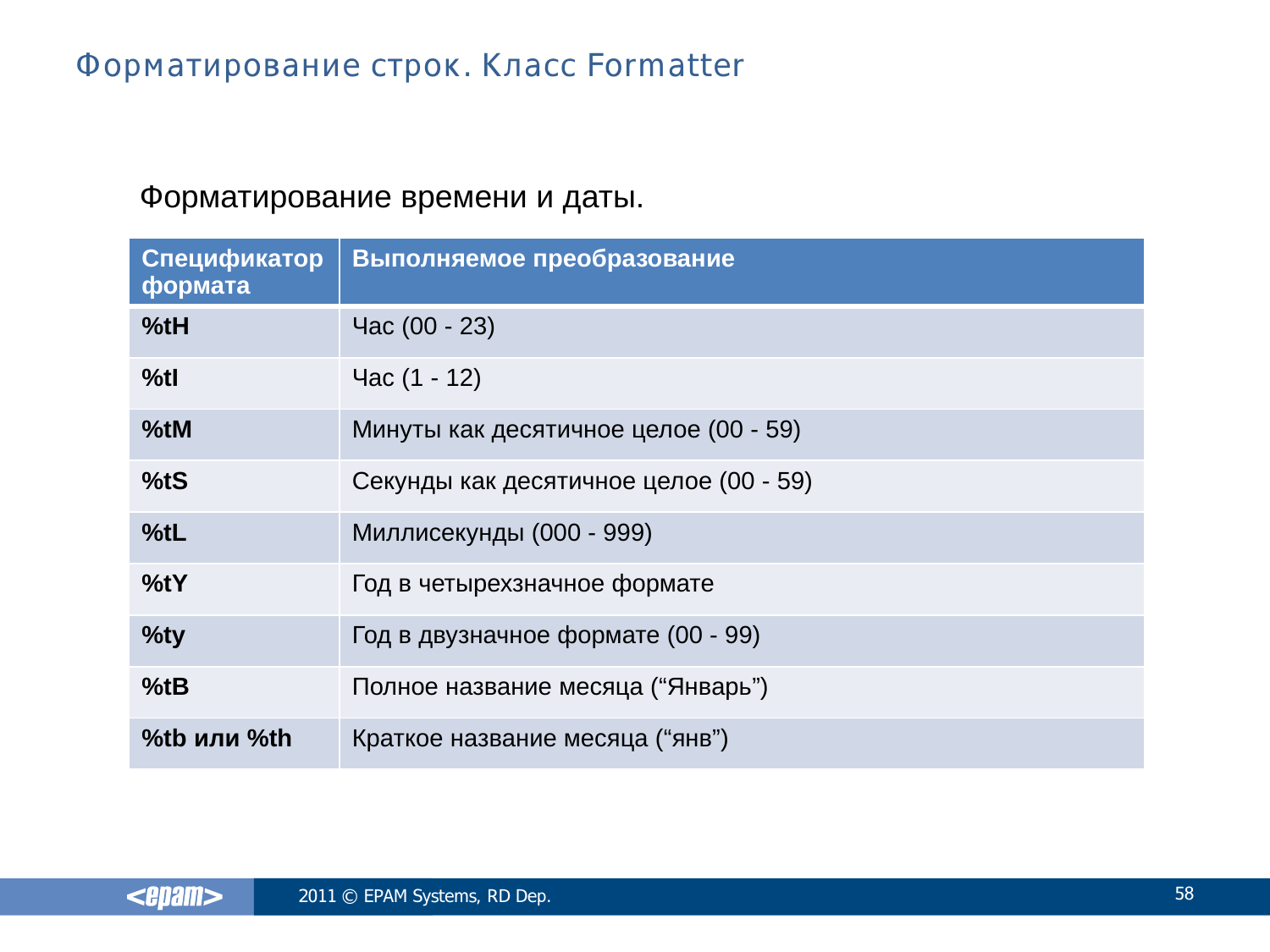

# Форматирование строк. Класс Formatter
Форматирование времени и даты.
| Спецификатор формата | Выполняемое преобразование |
| --- | --- |
| %tH | Час (00 - 23) |
| %tI | Час (1 - 12) |
| %tM | Минуты как десятичное целое (00 - 59) |
| %tS | Секунды как десятичное целое (00 - 59) |
| %tL | Миллисекунды (000 - 999) |
| %tY | Год в четырехзначное формате |
| %ty | Год в двузначное формате (00 - 99) |
| %tB | Полное название месяца (“Январь”) |
| %tb или %th | Краткое название месяца (“янв”) |
58
2011 © EPAM Systems, RD Dep.